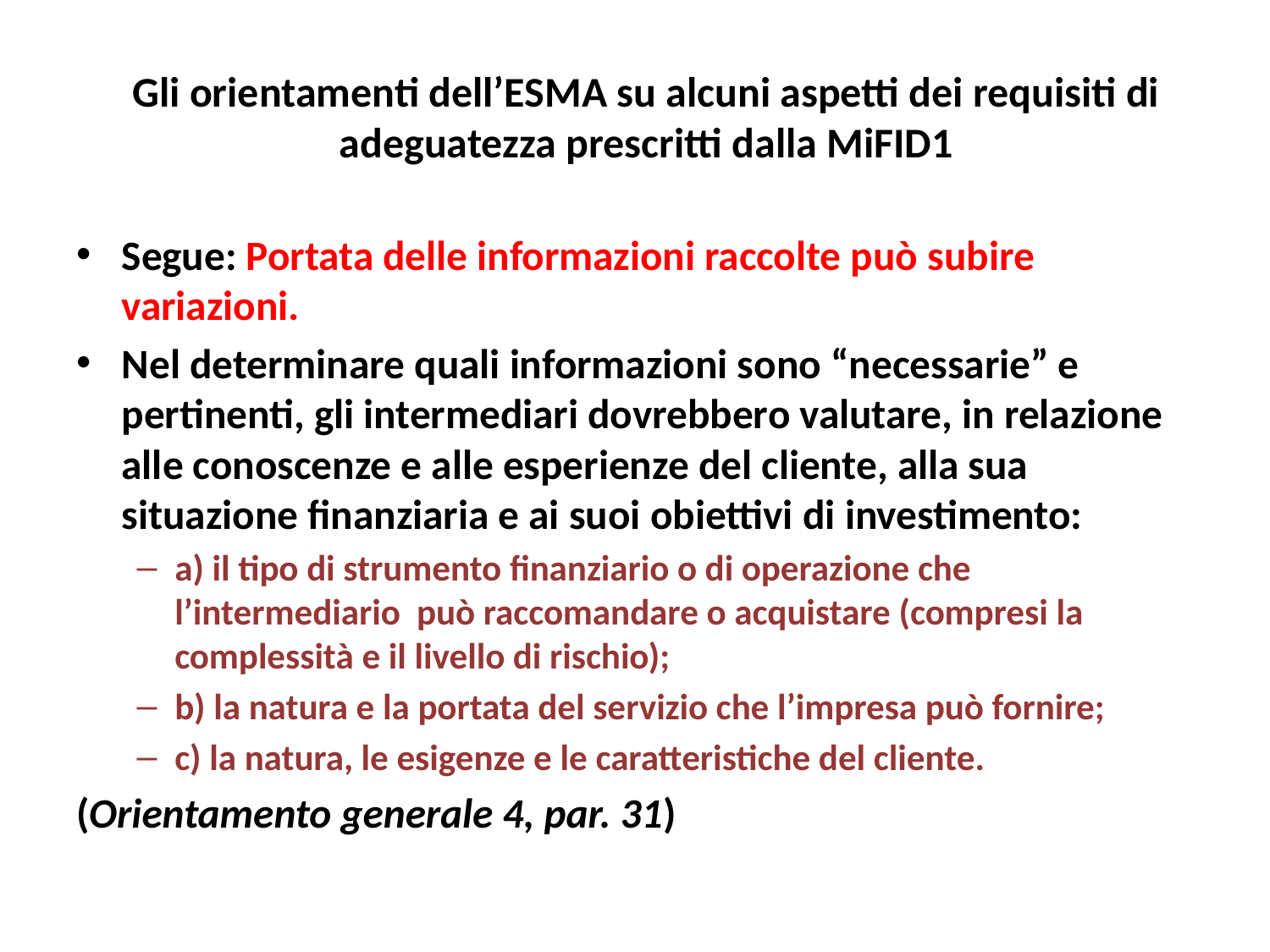

# Gli orientamenti dell’ESMA su alcuni aspetti dei requisiti di adeguatezza prescritti dalla MiFID1
Segue: Portata delle informazioni raccolte può subire variazioni.
Nel determinare quali informazioni sono “necessarie” e pertinenti, gli intermediari dovrebbero valutare, in relazione alle conoscenze e alle esperienze del cliente, alla sua situazione finanziaria e ai suoi obiettivi di investimento:
a) il tipo di strumento finanziario o di operazione che l’intermediario  può raccomandare o acquistare (compresi la complessità e il livello di rischio);
b) la natura e la portata del servizio che l’impresa può fornire;
c) la natura, le esigenze e le caratteristiche del cliente.
(Orientamento generale 4, par. 31)